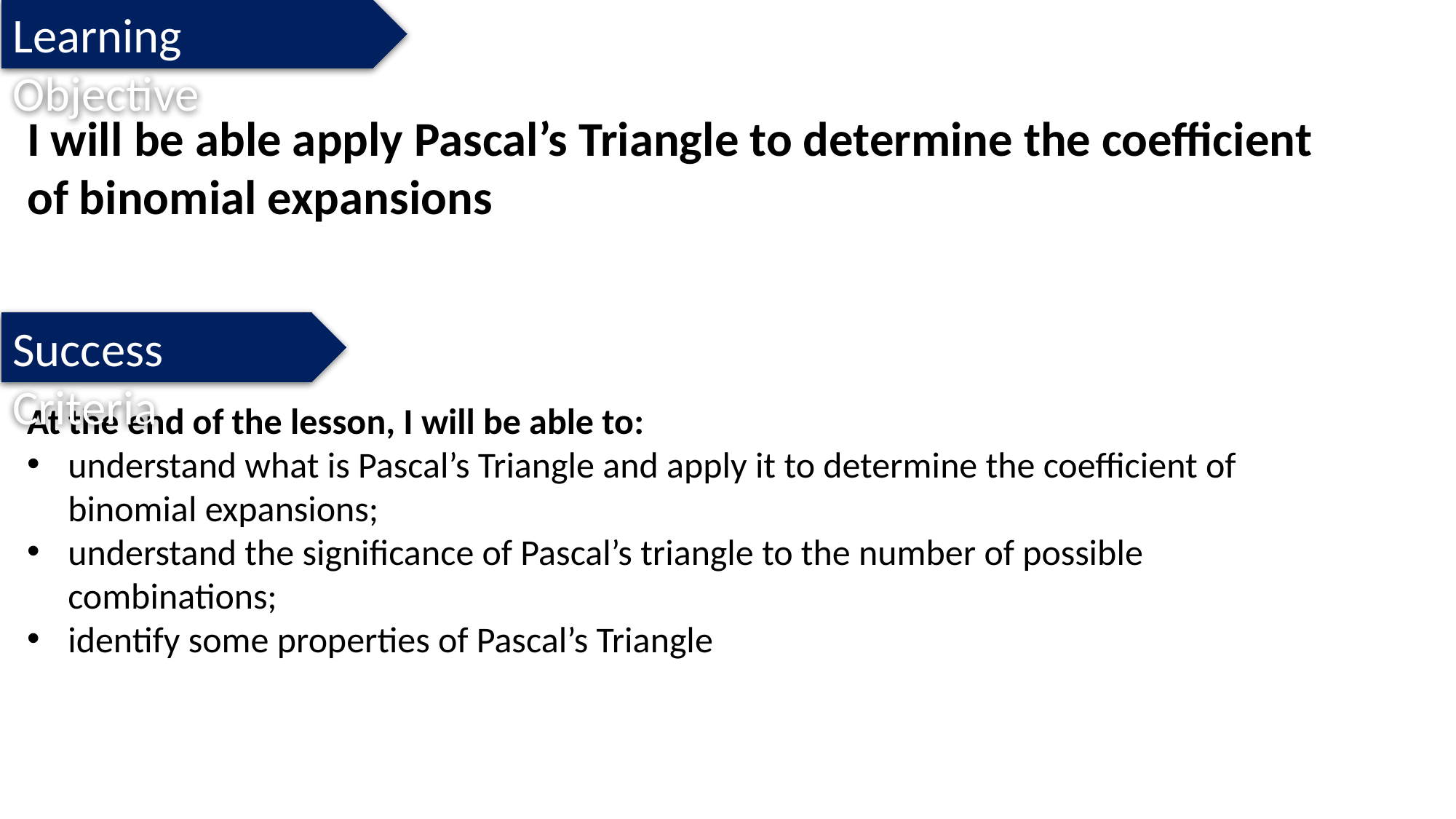

Learning Objective
I will be able apply Pascal’s Triangle to determine the coefficient of binomial expansions
Success Criteria
At the end of the lesson, I will be able to:
understand what is Pascal’s Triangle and apply it to determine the coefficient of binomial expansions;
understand the significance of Pascal’s triangle to the number of possible combinations;
identify some properties of Pascal’s Triangle